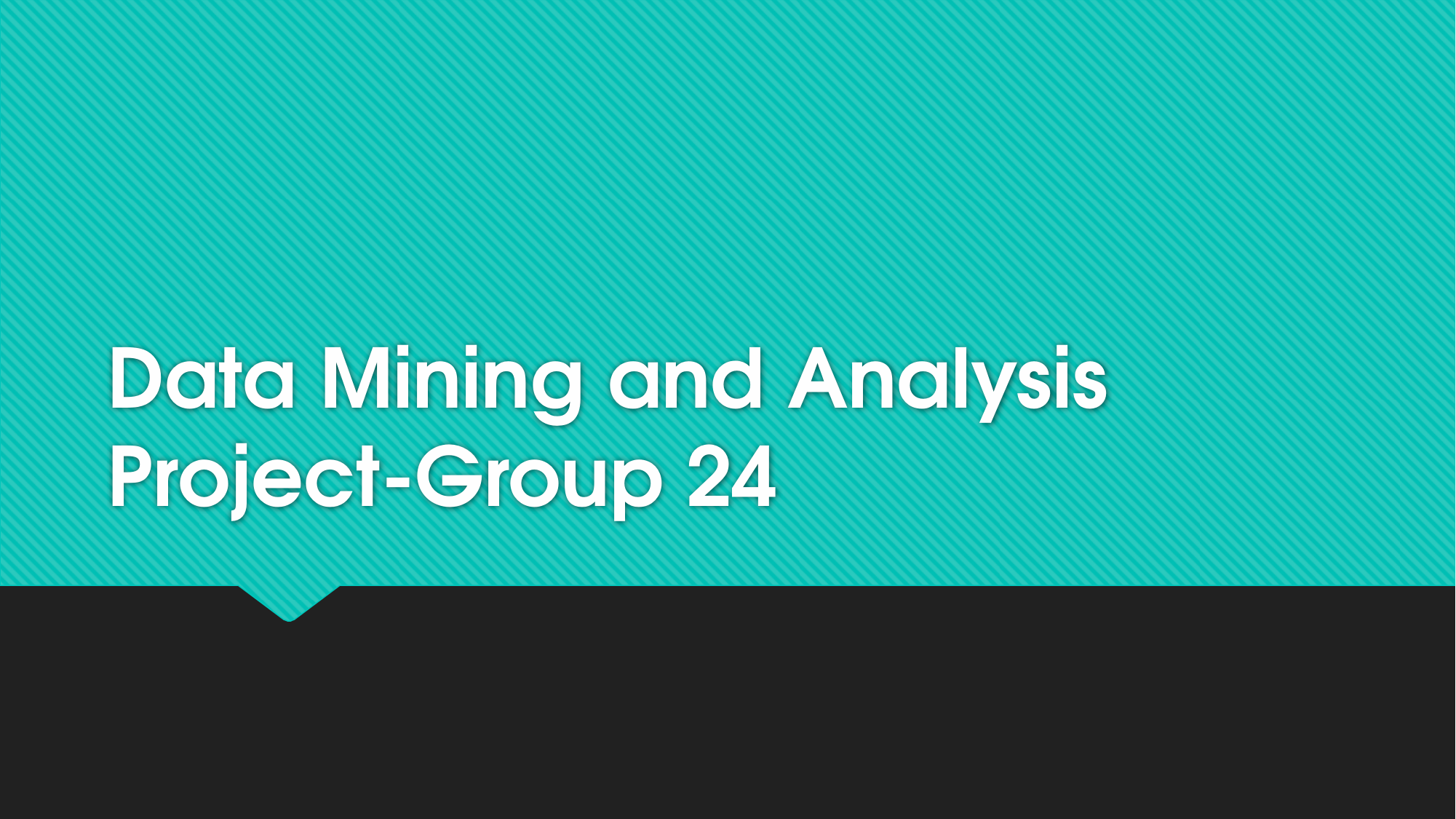

# Data Mining and Analysis Project-Group 24